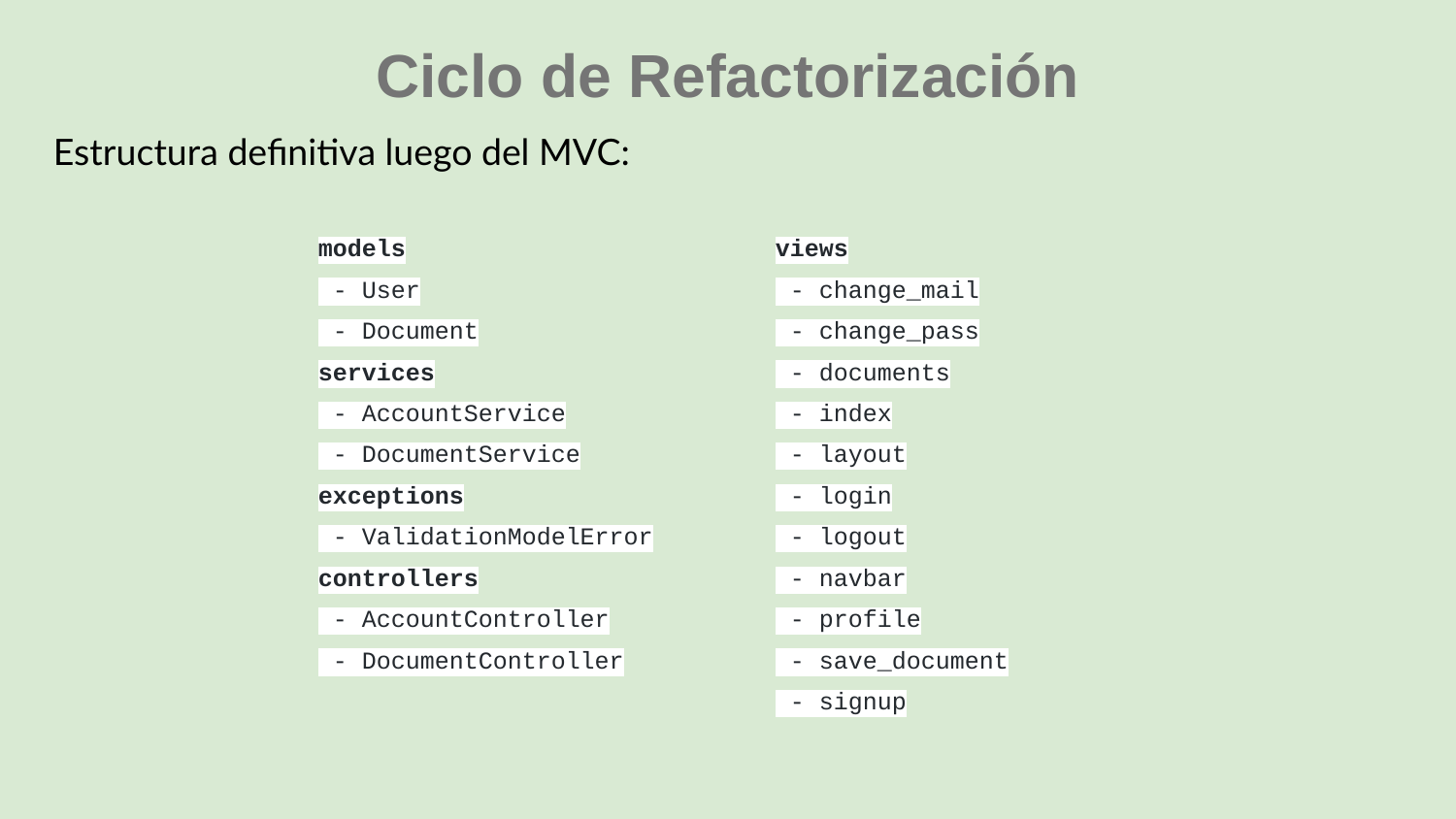

# Ciclo de Refactorización

Estructura definitiva luego del MVC:

models
 - User
 - Document
services
 - AccountService
 - DocumentService
exceptions
 - ValidationModelError
controllers
 - AccountController
 - DocumentController
views
 - change_mail
 - change_pass
 - documents
 - index
 - layout
 - login
 - logout
 - navbar
 - profile
 - save_document
 - signup